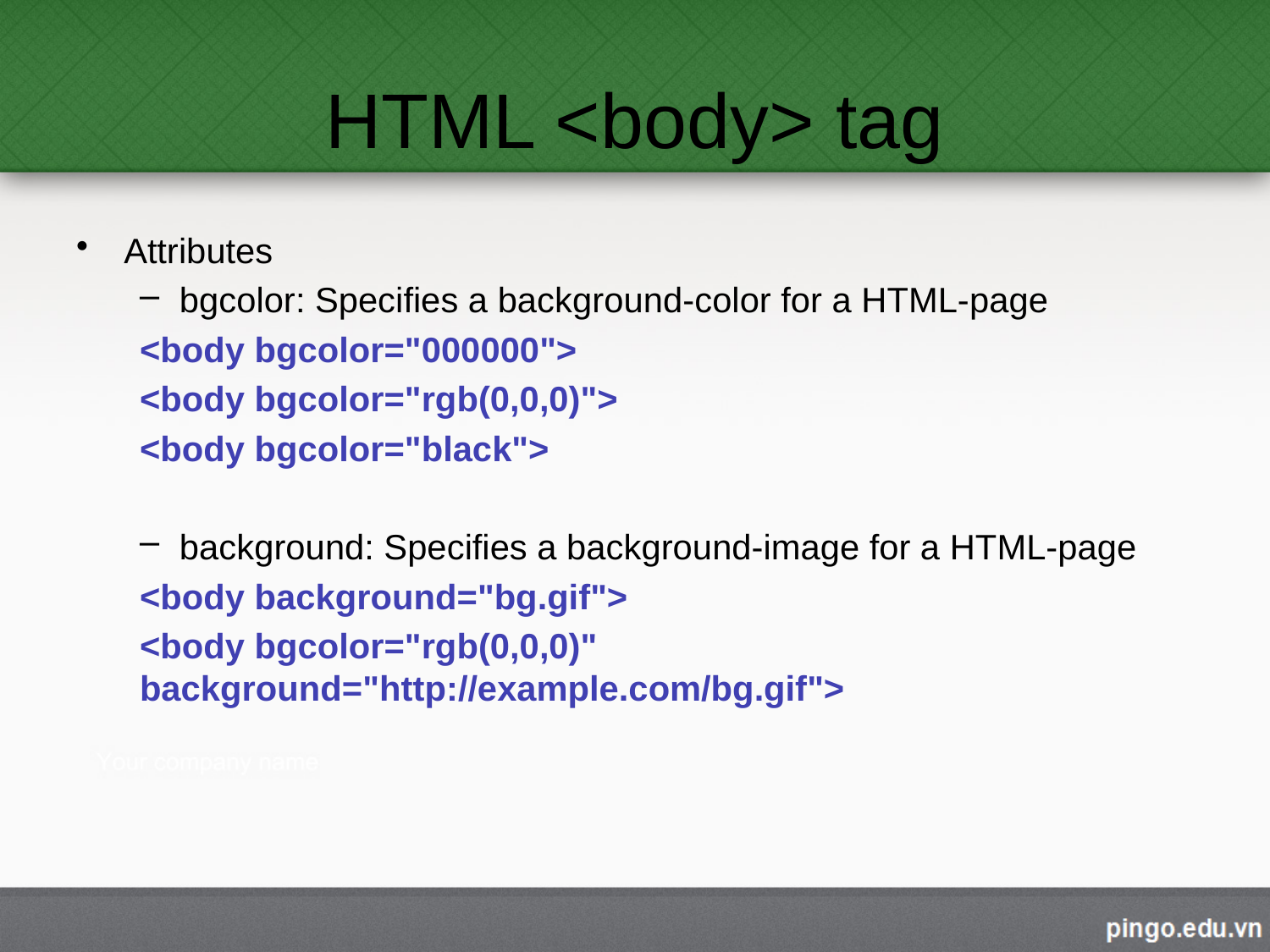

# HTML <body> tag
Attributes
bgcolor: Specifies a background-color for a HTML-page
<body bgcolor="000000">
<body bgcolor="rgb(0,0,0)">
<body bgcolor="black">

background: Specifies a background-image for a HTML-page
<body background="bg.gif">
<body bgcolor="rgb(0,0,0)" background="http://example.com/bg.gif">